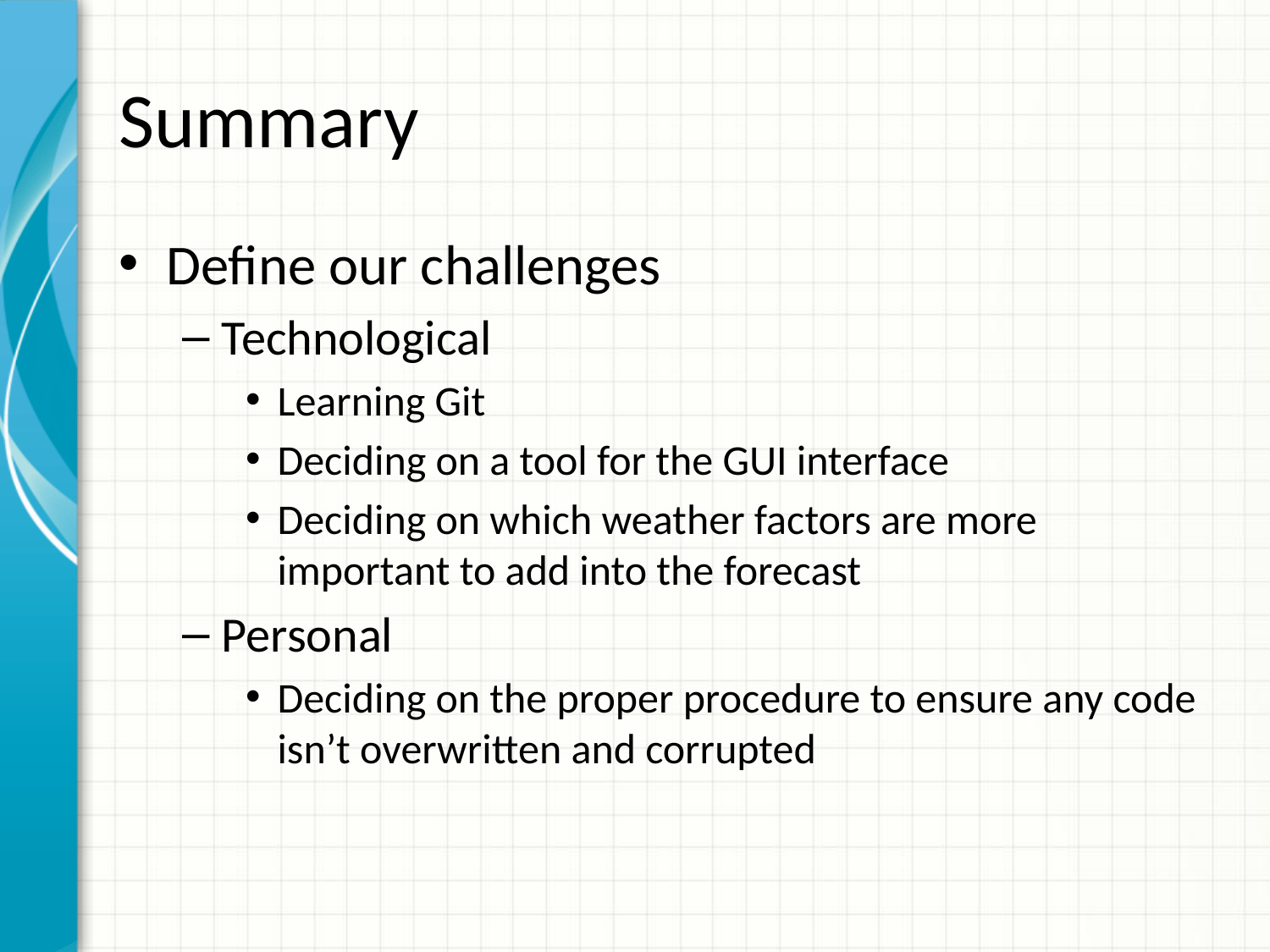

# Summary
Define our challenges
Technological
Learning Git
Deciding on a tool for the GUI interface
Deciding on which weather factors are more important to add into the forecast
Personal
Deciding on the proper procedure to ensure any code isn’t overwritten and corrupted